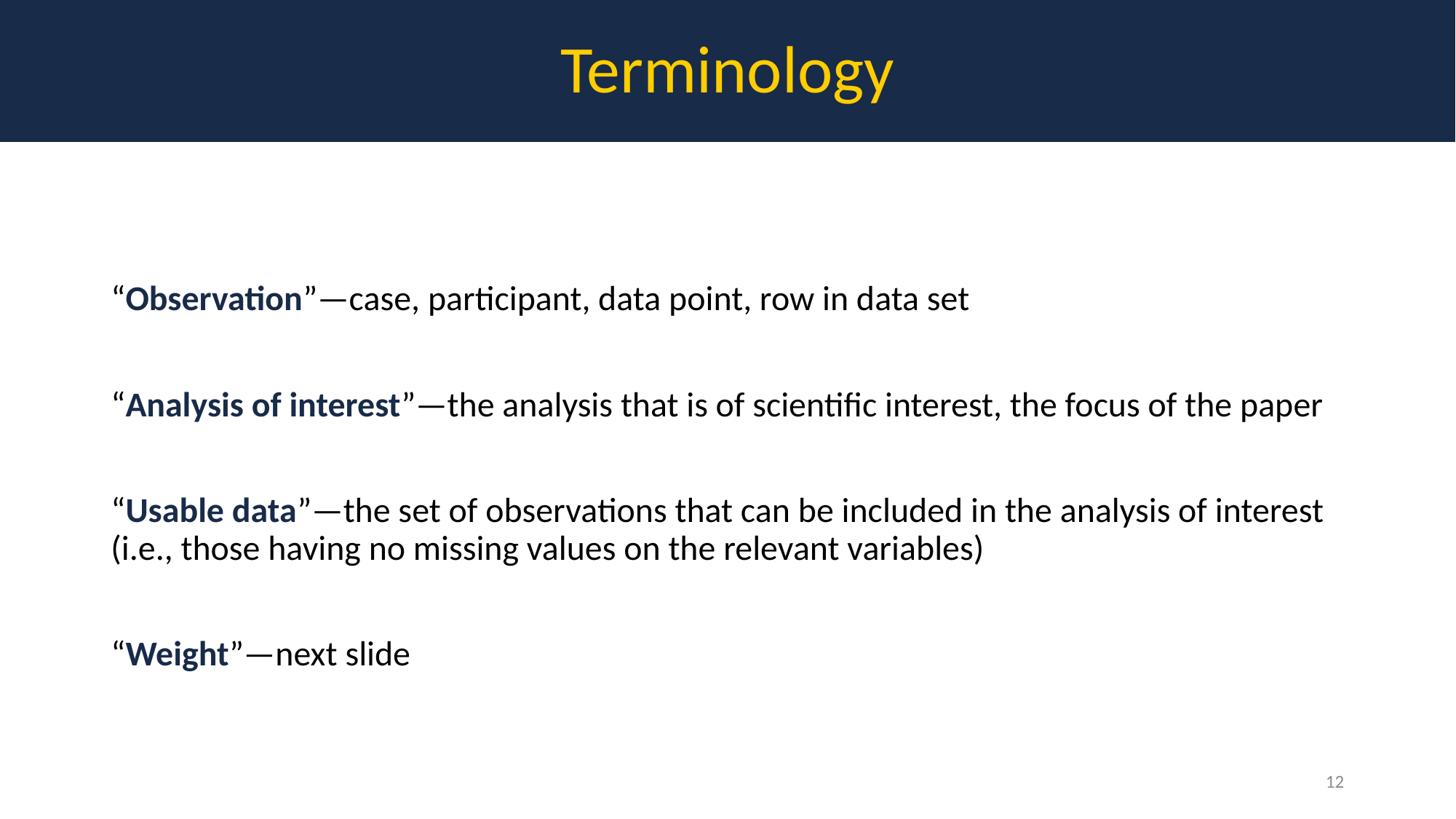

Terminology

“Observation”—case, participant, data point, row in data set

“Analysis of interest”—the analysis that is of scientific interest, the focus of the paper

“Usable data”—the set of observations that can be included in the analysis of interest (i.e., those having no missing values on the relevant variables)

“Weight”—next slide

12